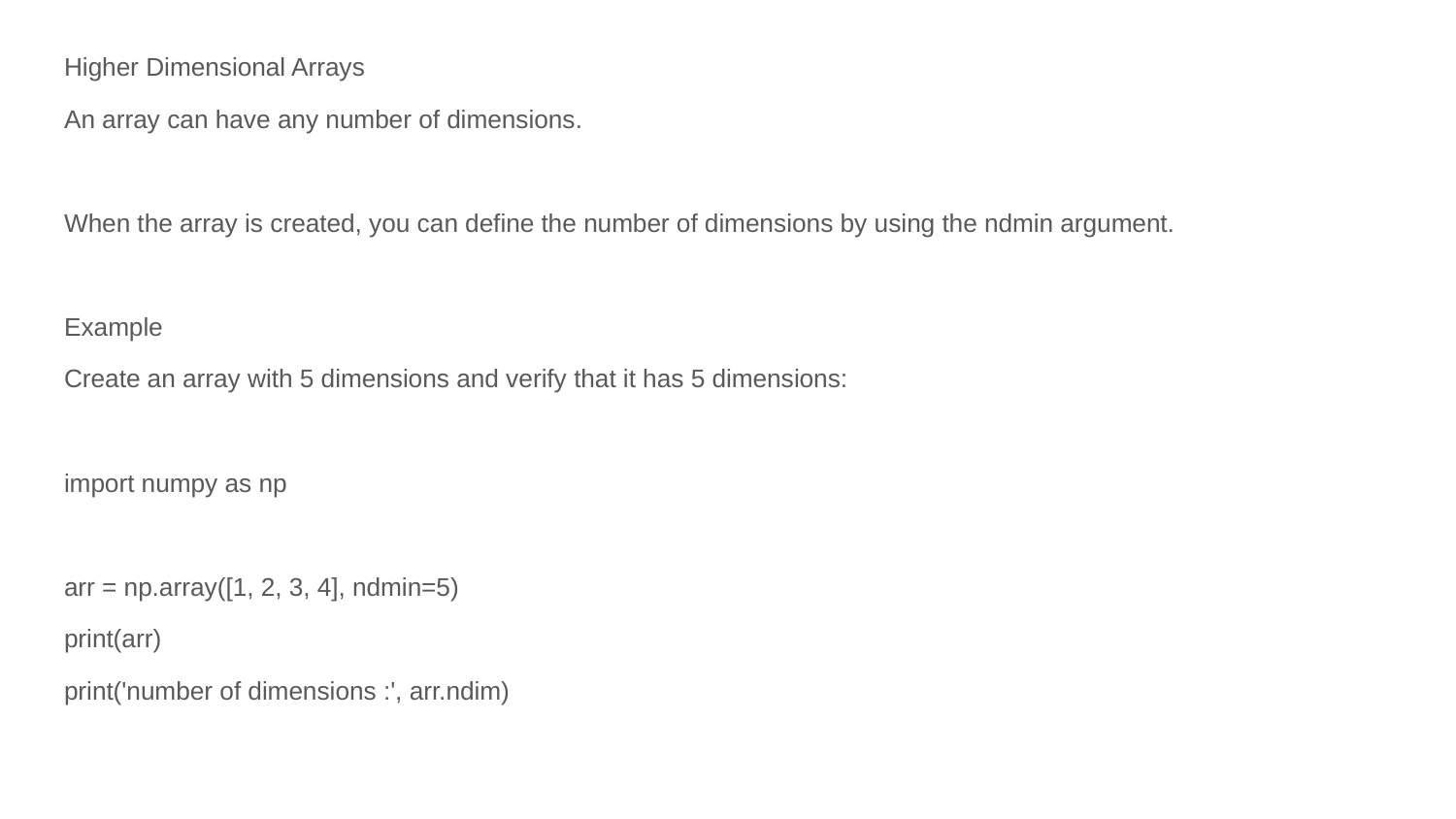

Higher Dimensional Arrays
An array can have any number of dimensions.

When the array is created, you can define the number of dimensions by using the ndmin argument.

Example
Create an array with 5 dimensions and verify that it has 5 dimensions:

import numpy as np

arr = np.array([1, 2, 3, 4], ndmin=5)
print(arr)
print('number of dimensions :', arr.ndim)